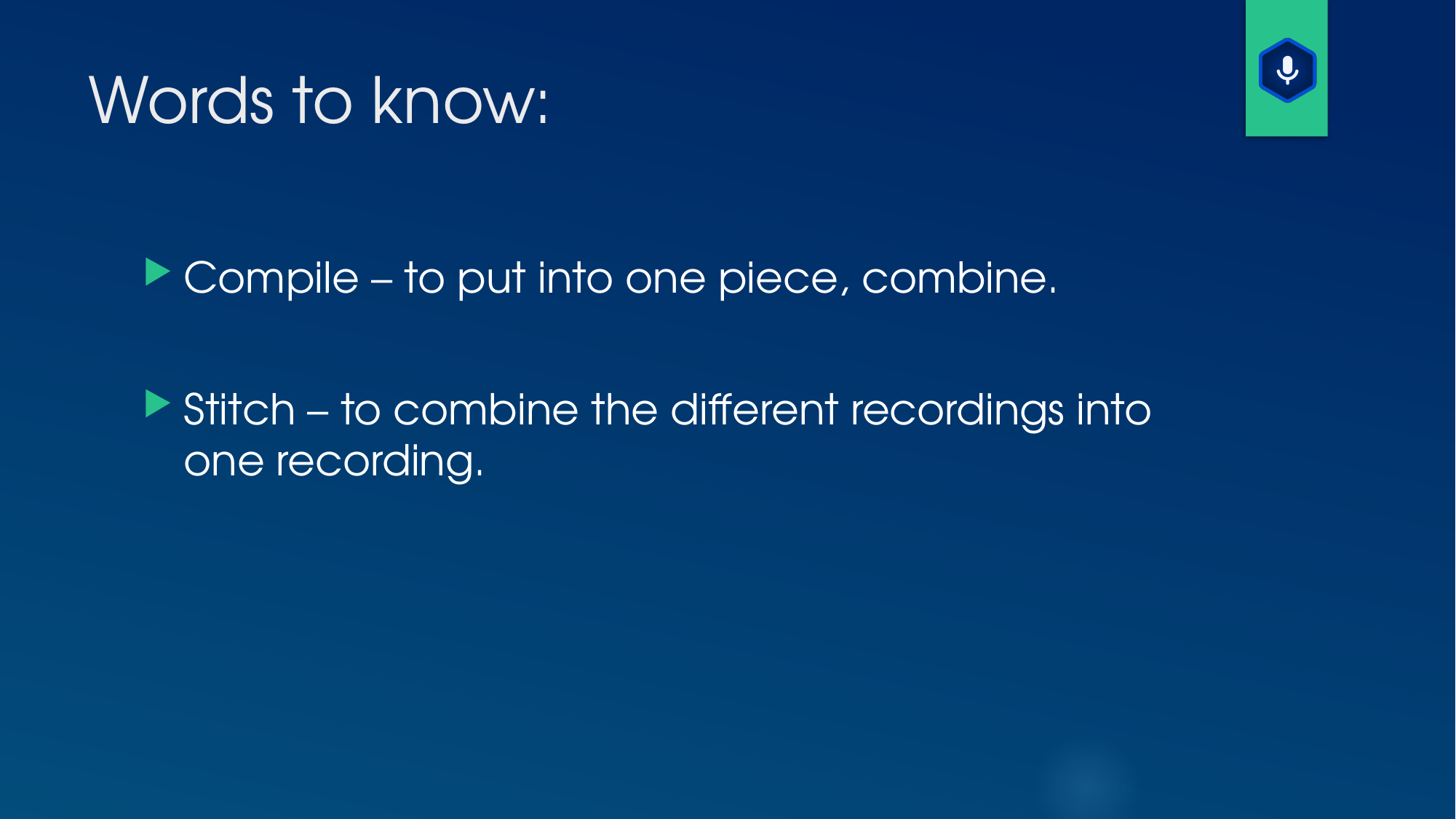

# Words to know:
Compile – to put into one piece, combine.

Stitch – to combine the different recordings into one recording.